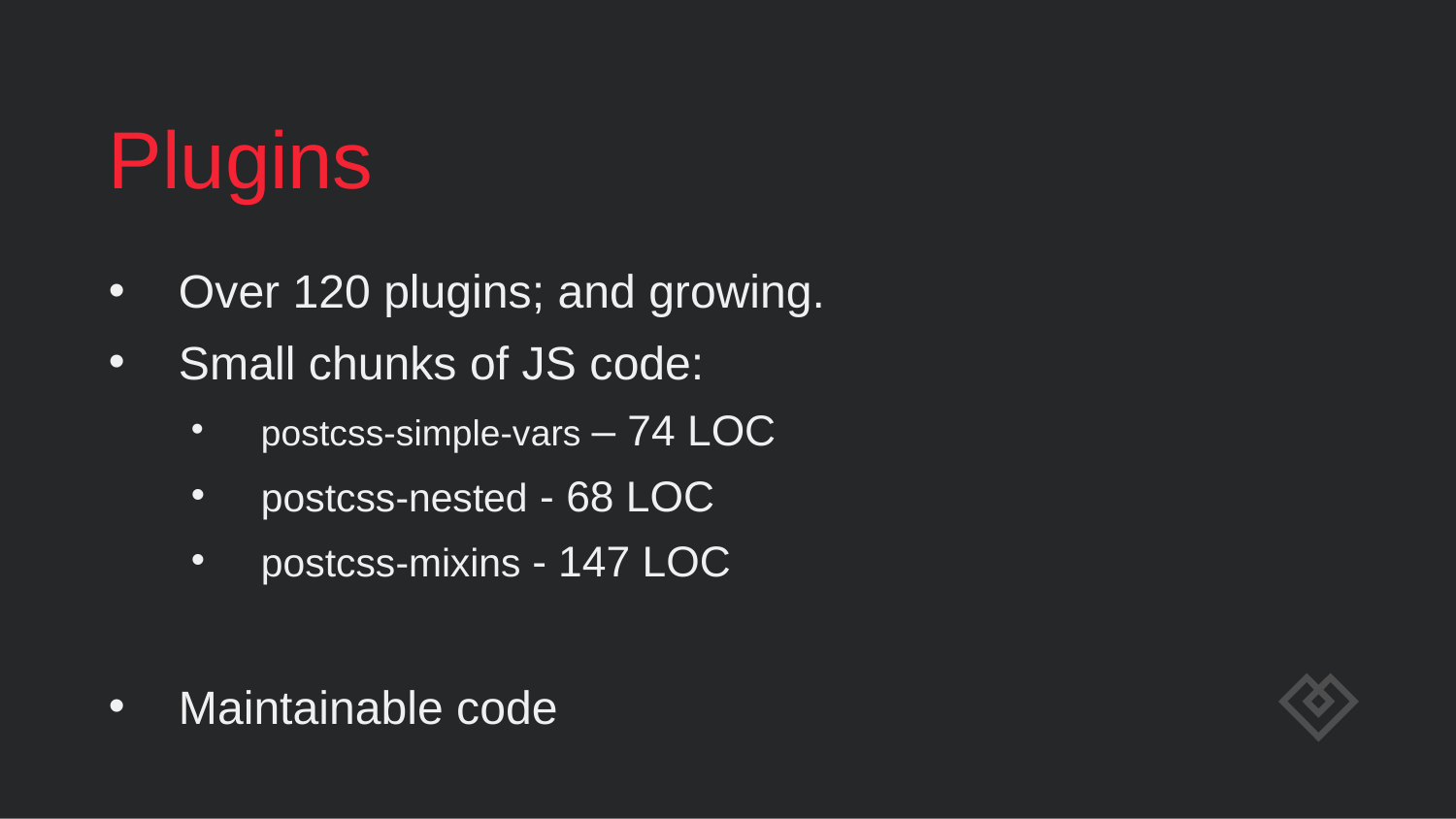

# Plugins
Over 120 plugins; and growing.
Small chunks of JS code:
postcss-simple-vars – 74 LOC
postcss-nested - 68 LOC
postcss-mixins - 147 LOC

Maintainable code